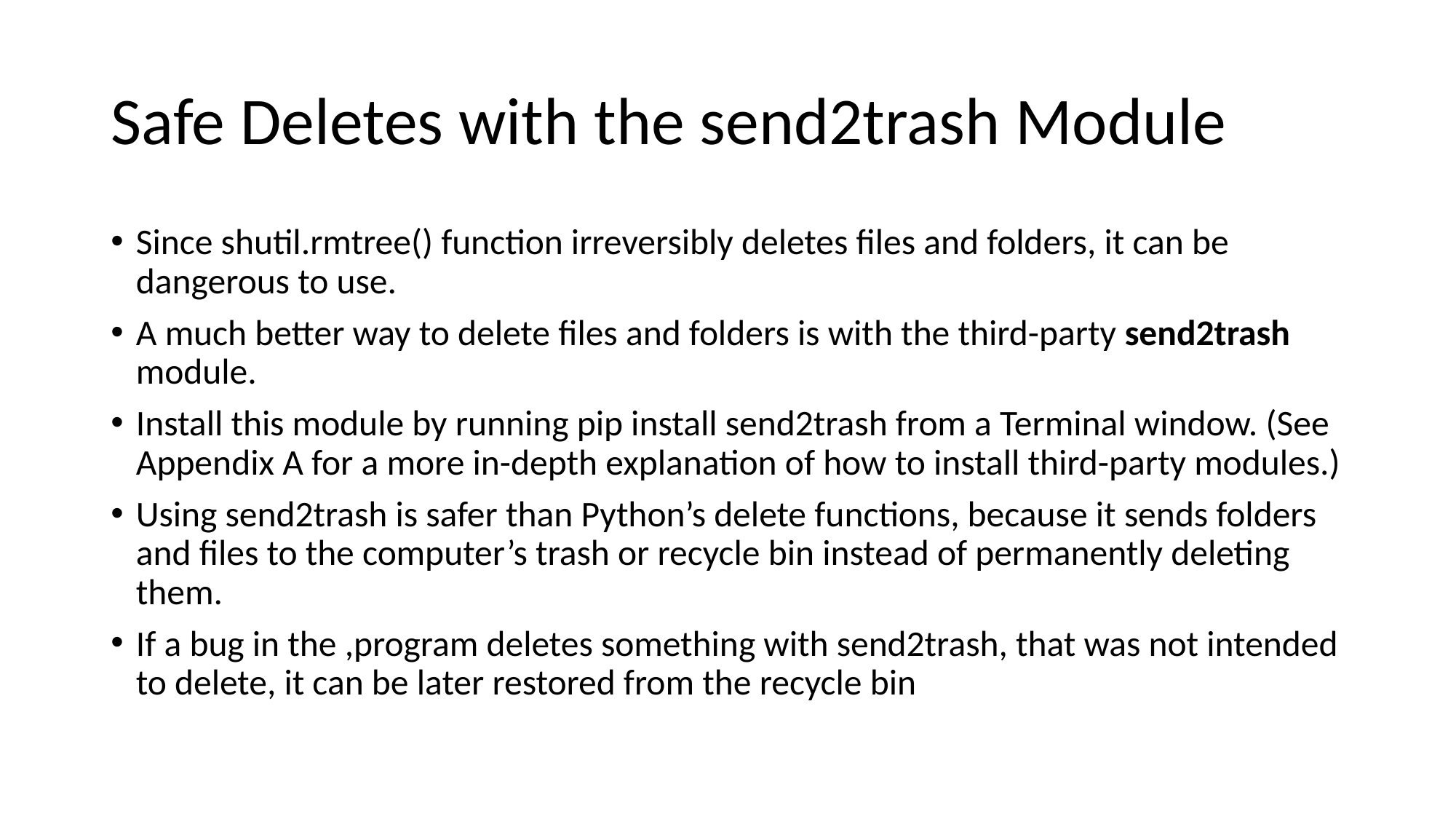

# Safe Deletes with the send2trash Module
Since shutil.rmtree() function irreversibly deletes files and folders, it can be dangerous to use.
A much better way to delete files and folders is with the third-party send2trash module.
Install this module by running pip install send2trash from a Terminal window. (See Appendix A for a more in-depth explanation of how to install third-party modules.)
Using send2trash is safer than Python’s delete functions, because it sends folders and files to the computer’s trash or recycle bin instead of permanently deleting them.
If a bug in the ,program deletes something with send2trash, that was not intended to delete, it can be later restored from the recycle bin